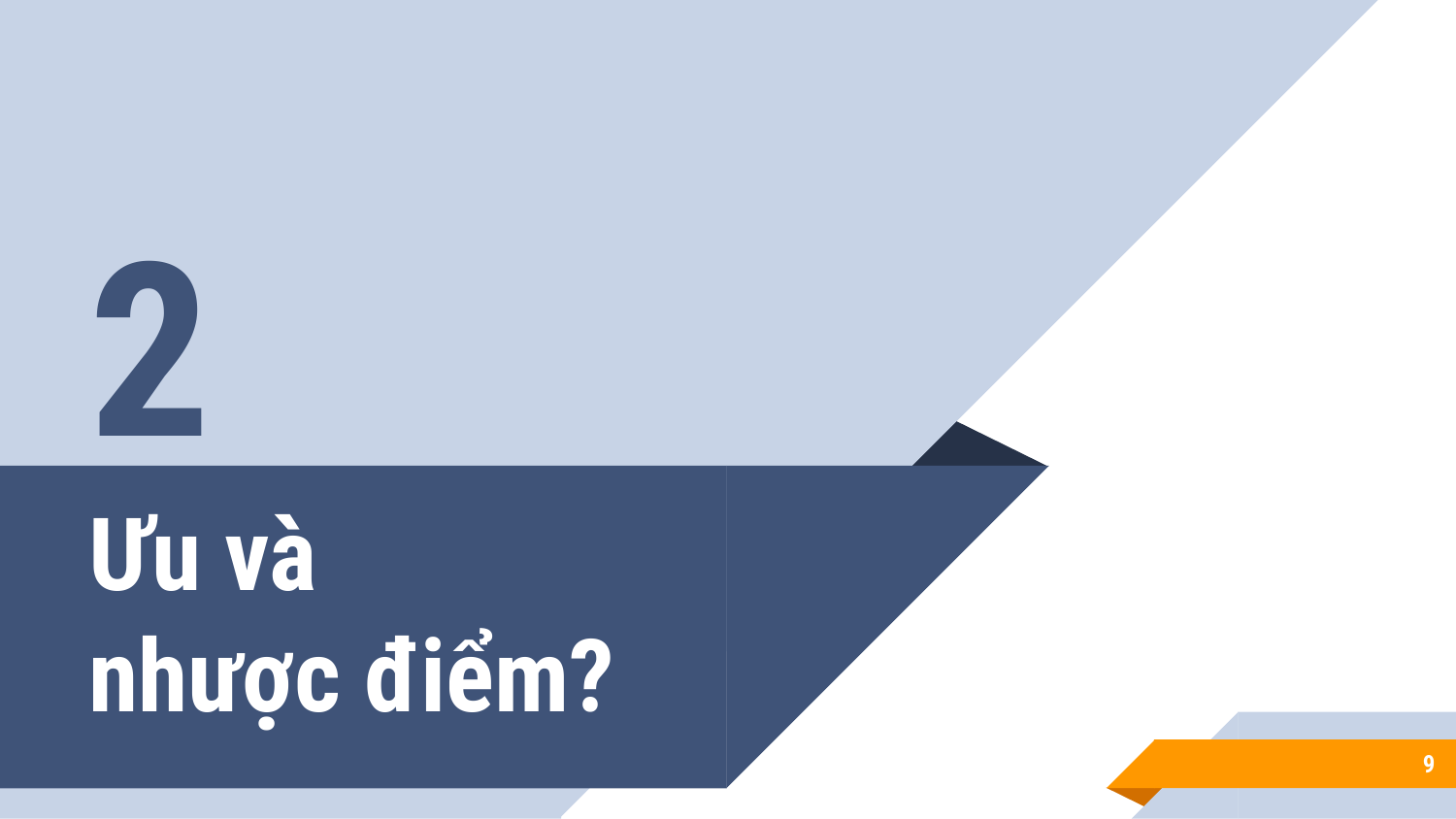

2
# Ưu và nhược điểm?
9